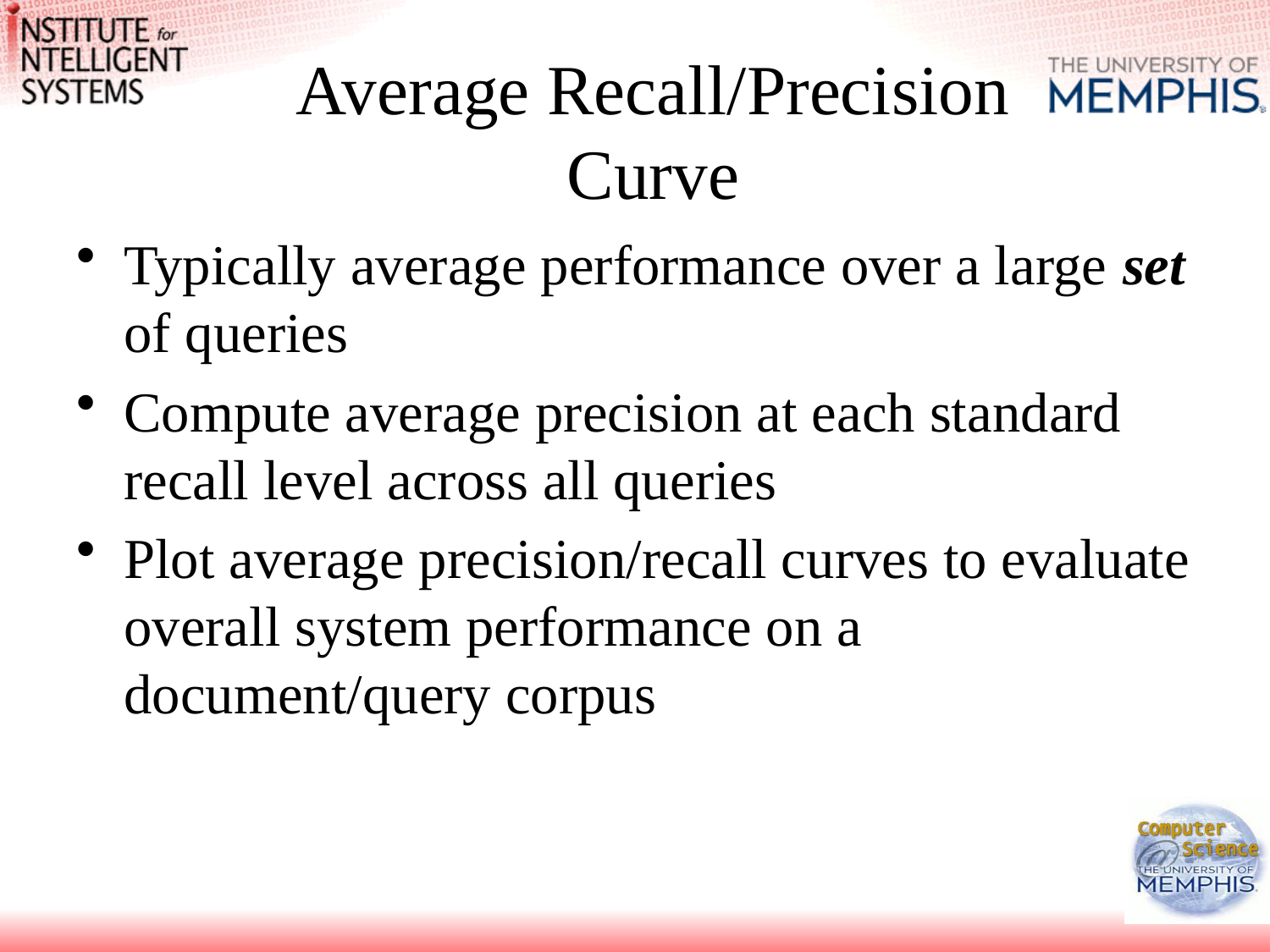

# Average Recall/Precision Curve
Typically average performance over a large set of queries
Compute average precision at each standard recall level across all queries
Plot average precision/recall curves to evaluate overall system performance on a document/query corpus